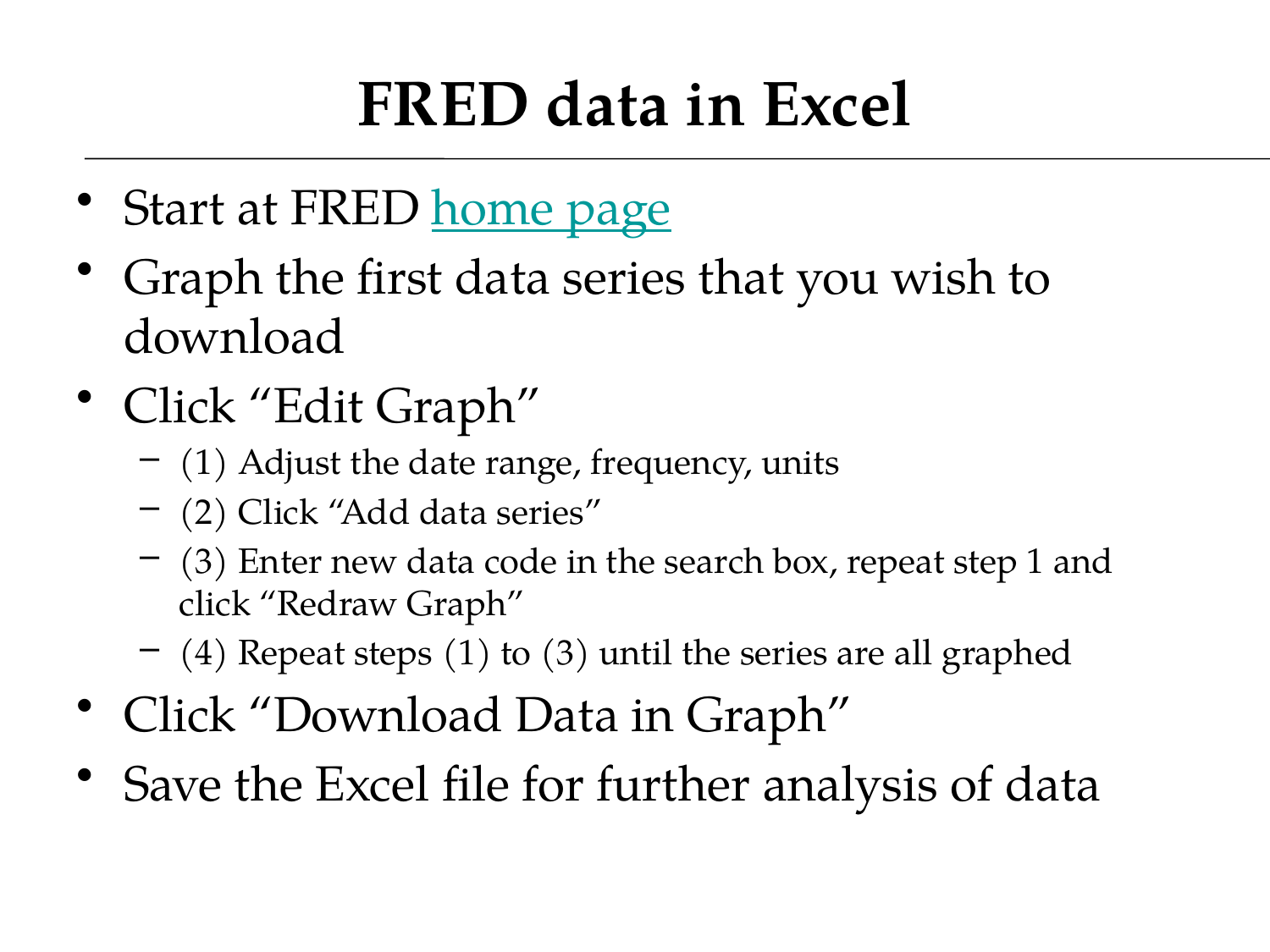

# FRED data in Excel
Start at FRED home page
Graph the first data series that you wish to download
Click “Edit Graph”
(1) Adjust the date range, frequency, units
(2) Click “Add data series”
(3) Enter new data code in the search box, repeat step 1 and click “Redraw Graph”
(4) Repeat steps (1) to (3) until the series are all graphed
Click “Download Data in Graph”
Save the Excel file for further analysis of data